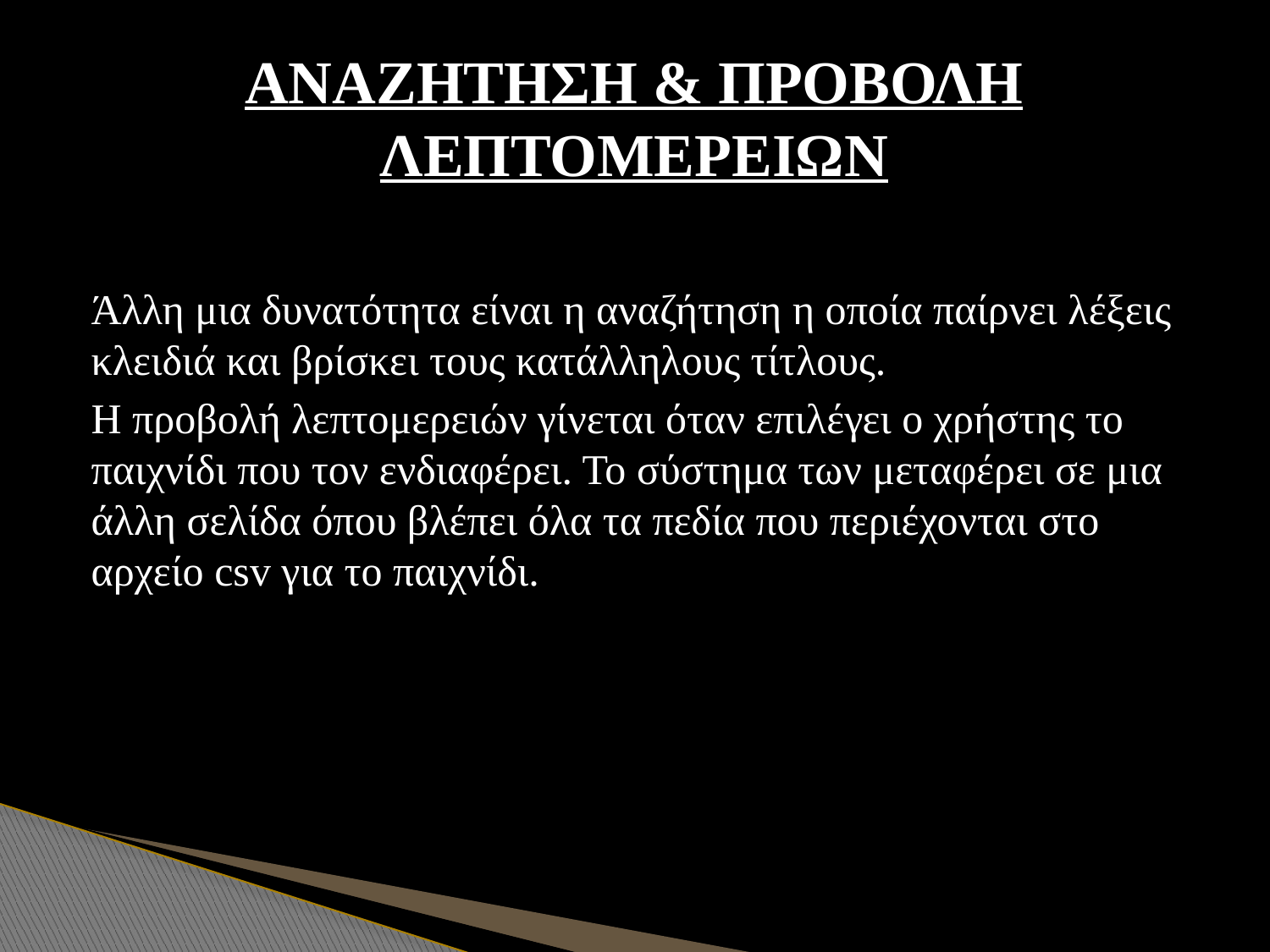

# ΑΝΑΖΗΤΗΣΗ & ΠΡΟΒΟΛΗ ΛΕΠΤΟΜΕΡΕΙΩΝ
Άλλη μια δυνατότητα είναι η αναζήτηση η οποία παίρνει λέξεις κλειδιά και βρίσκει τους κατάλληλους τίτλους.
Η προβολή λεπτομερειών γίνεται όταν επιλέγει ο χρήστης το παιχνίδι που τον ενδιαφέρει. Το σύστημα των μεταφέρει σε μια άλλη σελίδα όπου βλέπει όλα τα πεδία που περιέχονται στο αρχείο csv για το παιχνίδι.